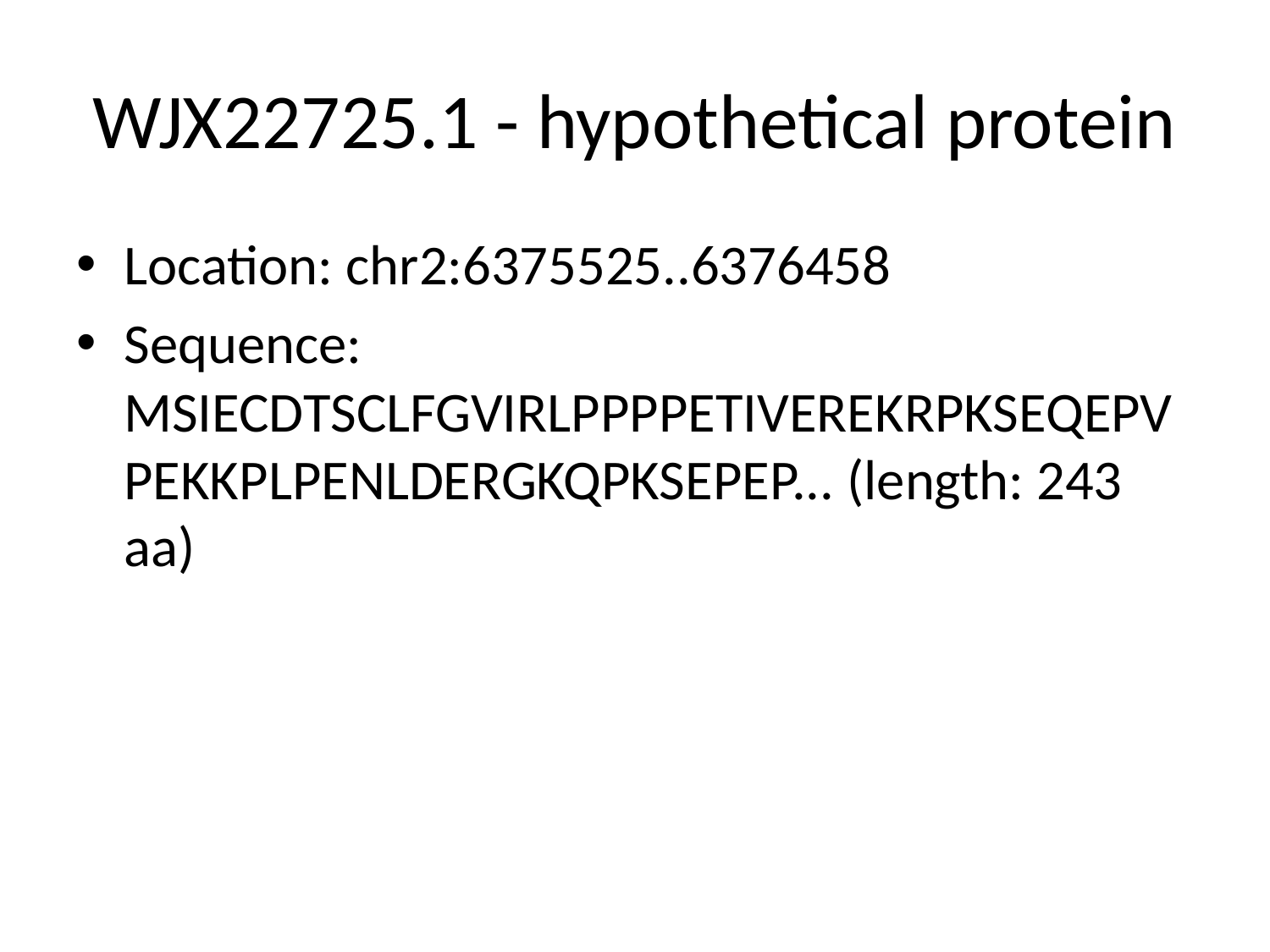

# WJX22725.1 - hypothetical protein
Location: chr2:6375525..6376458
Sequence: MSIECDTSCLFGVIRLPPPPETIVEREKRPKSEQEPVPEKKPLPENLDERGKQPKSEPEP... (length: 243 aa)